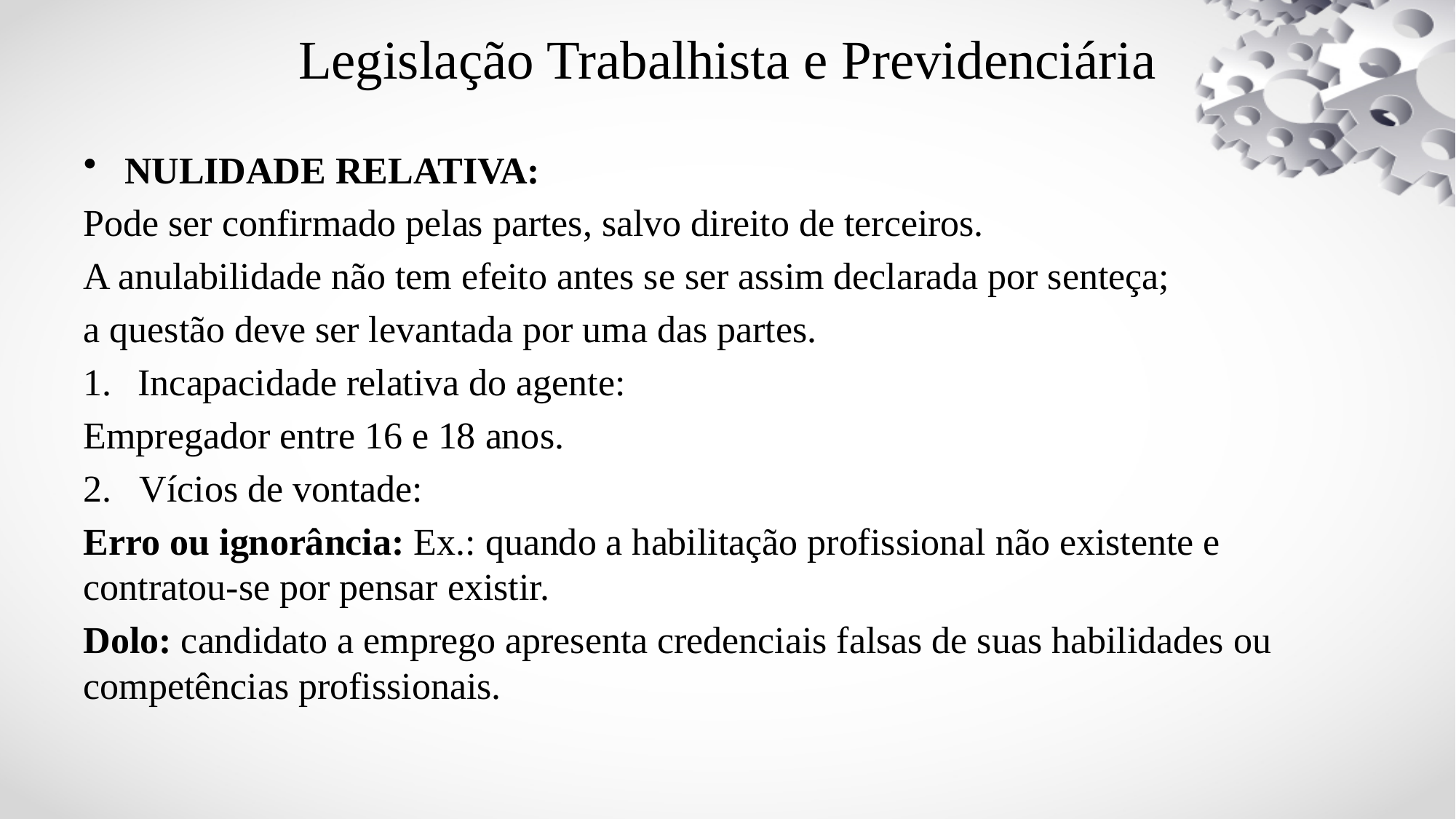

# Legislação Trabalhista e Previdenciária
NULIDADE RELATIVA:
Pode ser confirmado pelas partes, salvo direito de terceiros.
A anulabilidade não tem efeito antes se ser assim declarada por senteça;
a questão deve ser levantada por uma das partes.
Incapacidade relativa do agente:
Empregador entre 16 e 18 anos.
2.   Vícios de vontade:
Erro ou ignorância: Ex.: quando a habilitação profissional não existente e contratou-se por pensar existir.
Dolo: candidato a emprego apresenta credenciais falsas de suas habilidades ou competências profissionais.